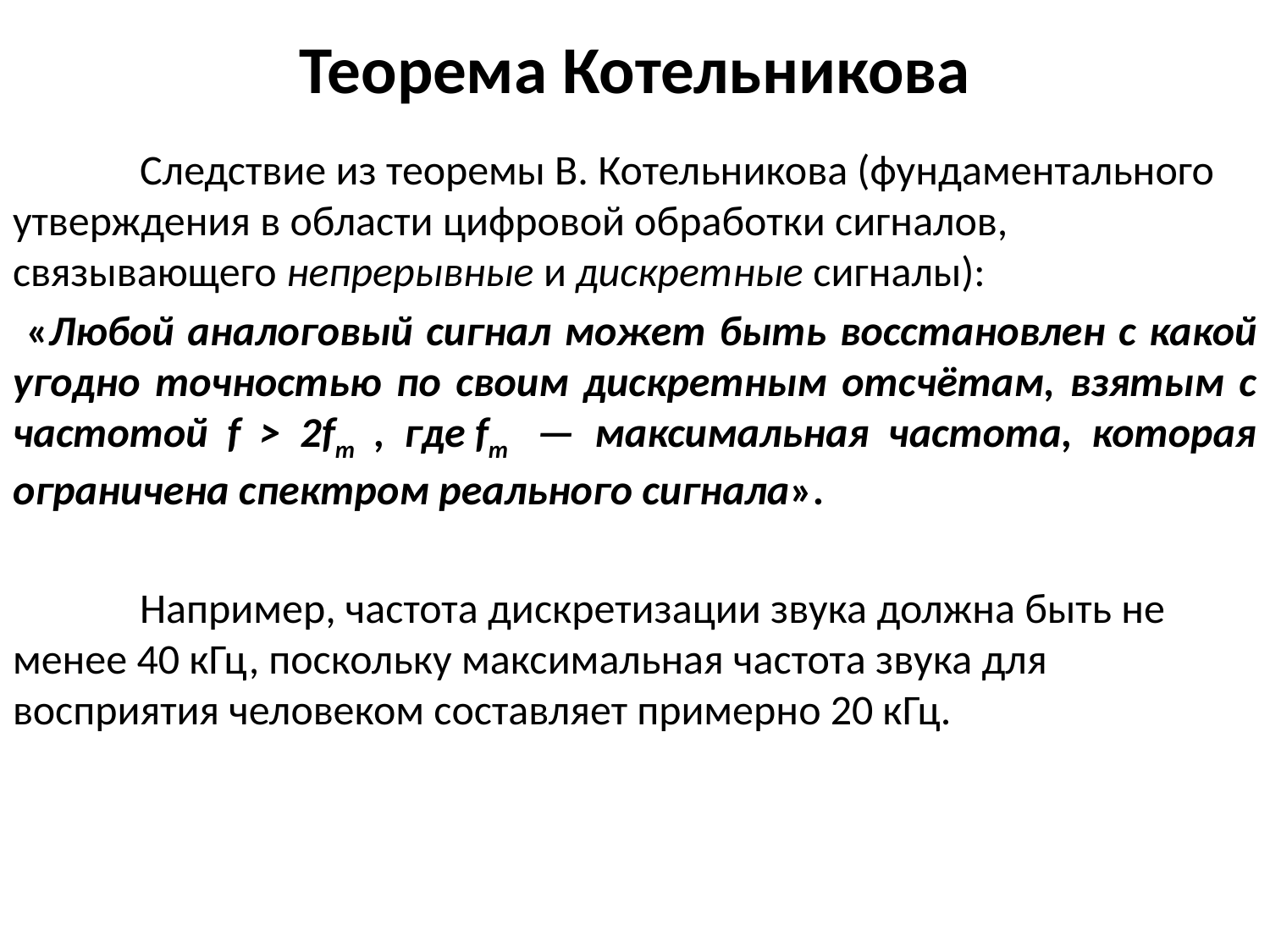

# Теорема Котельникова
	Следствие из теоремы В. Котельникова (фундаментального утверждения в области цифровой обработки сигналов, связывающего непрерывные и дискретные сигналы):
 «Любой аналоговый сигнал может быть восстановлен с какой угодно точностью по своим дискретным отсчётам, взятым с частотой f > 2fm , где fm  — максимальная частота, которая ограничена спектром реального сигнала».

	Например, частота дискретизации звука должна быть не менее 40 кГц, поскольку максимальная частота звука для восприятия человеком составляет примерно 20 кГц.